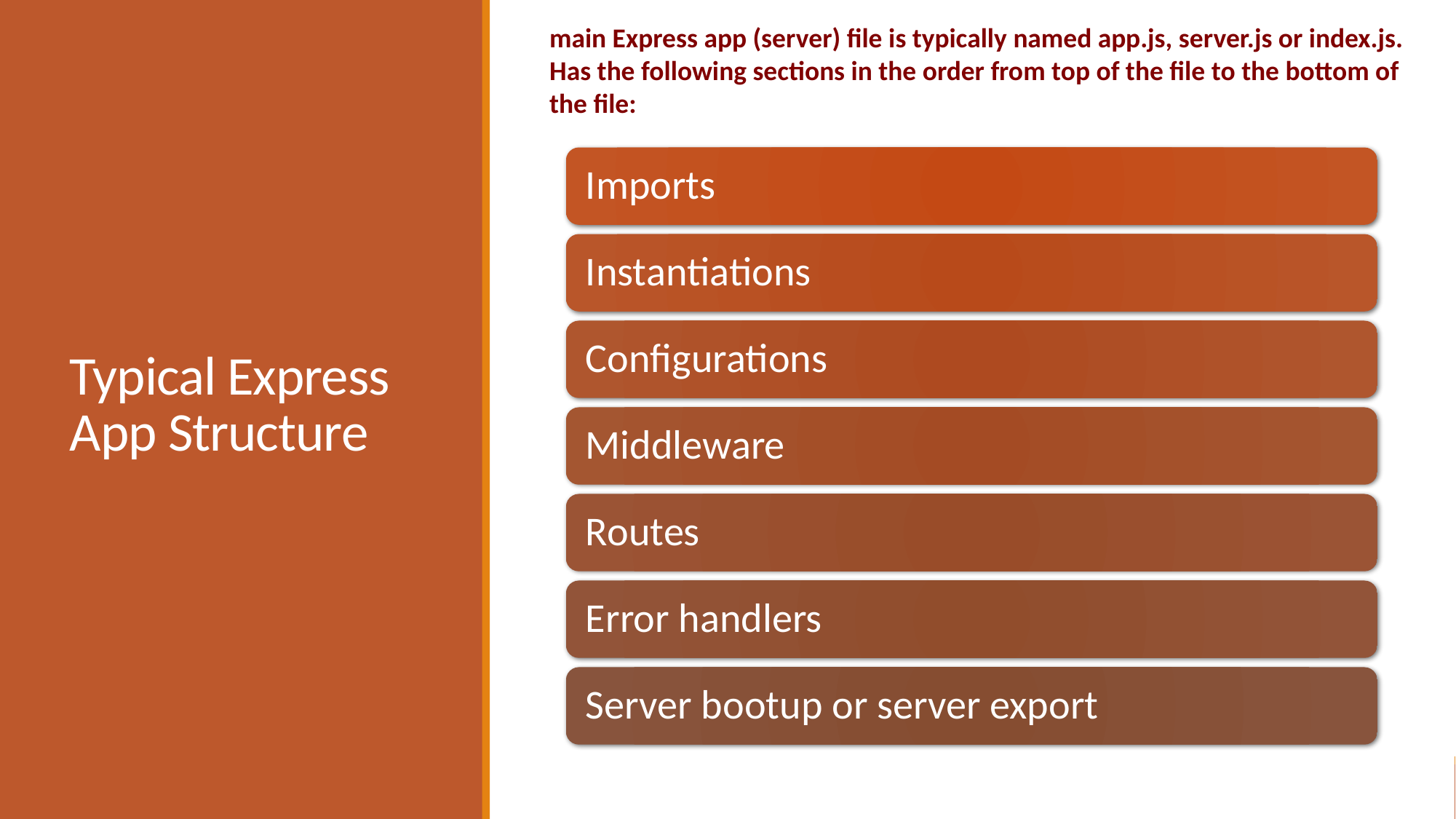

main Express app (server) file is typically named app.js, server.js or index.js. Has the following sections in the order from top of the file to the bottom of the file:
# Typical Express App Structure
Imports
Instantiations
Configurations
Middleware
Routes
Error handlers
Server bootup or server export